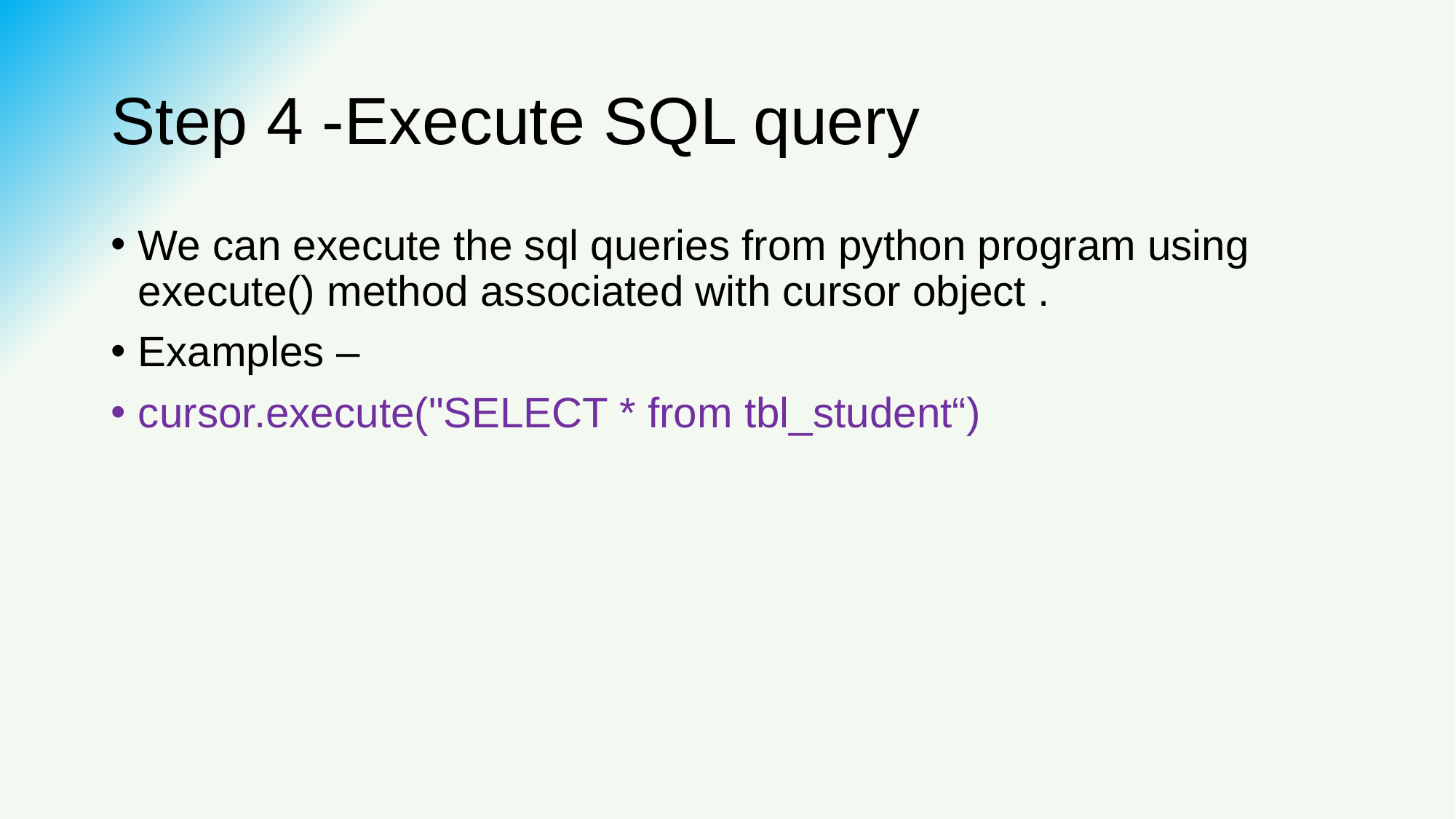

# Step 4 -Execute SQL query
We can execute the sql queries from python program using execute() method associated with cursor object .
Examples –
cursor.execute("SELECT * from tbl_student“)